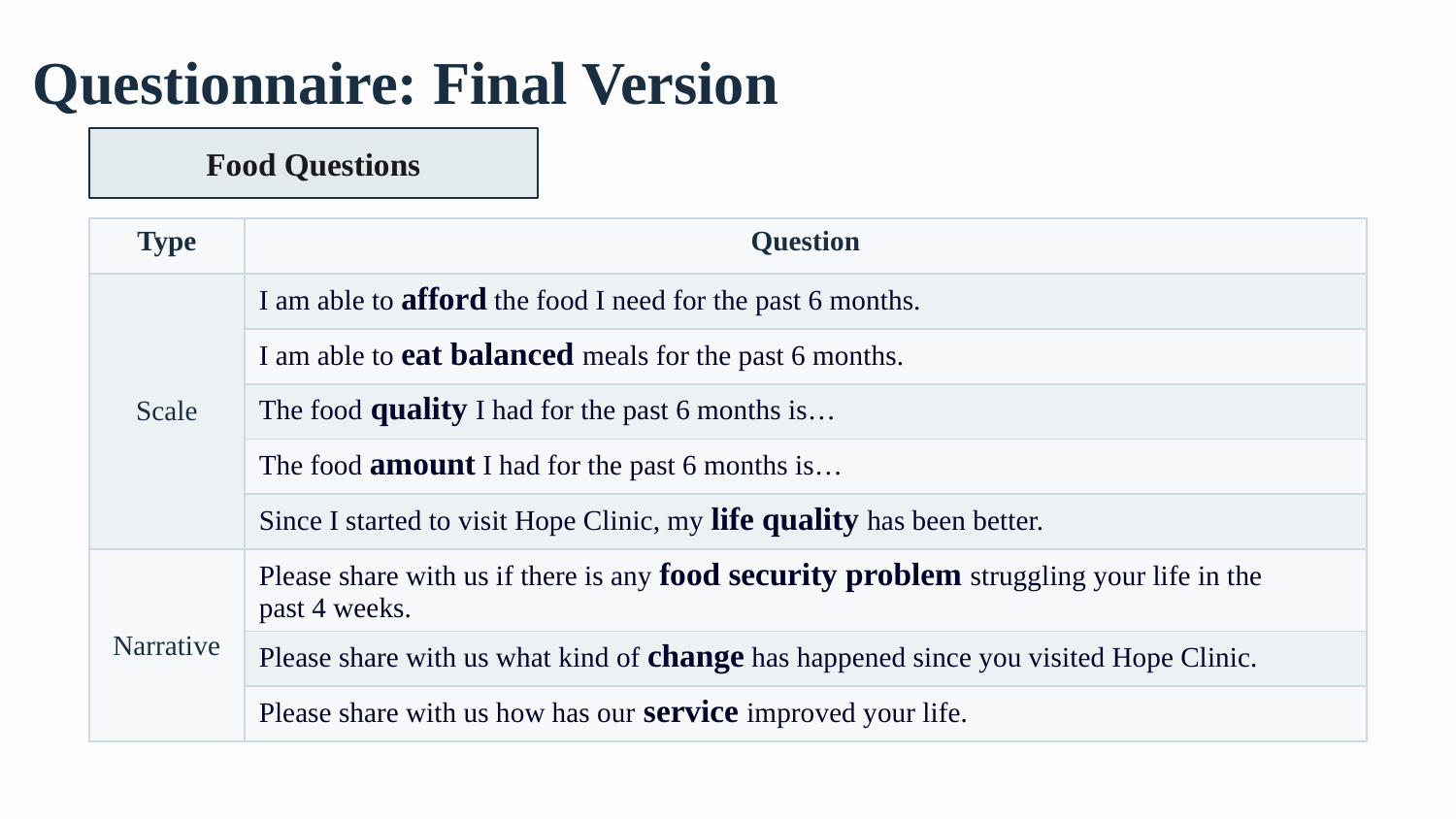

# Questionnaire: Final Version
Food Questions
| Type | Question |
| --- | --- |
| Scale | I am able to afford the food I need for the past 6 months. |
|  | I am able to eat balanced meals for the past 6 months. |
|  | The food quality I had for the past 6 months is… |
|  | The food amount I had for the past 6 months is… |
|  | Since I started to visit Hope Clinic, my life quality has been better. |
| Narrative | Please share with us if there is any food security problem struggling your life in the past 4 weeks. |
|  | Please share with us what kind of change has happened since you visited Hope Clinic. |
|  | Please share with us how has our service improved your life. |